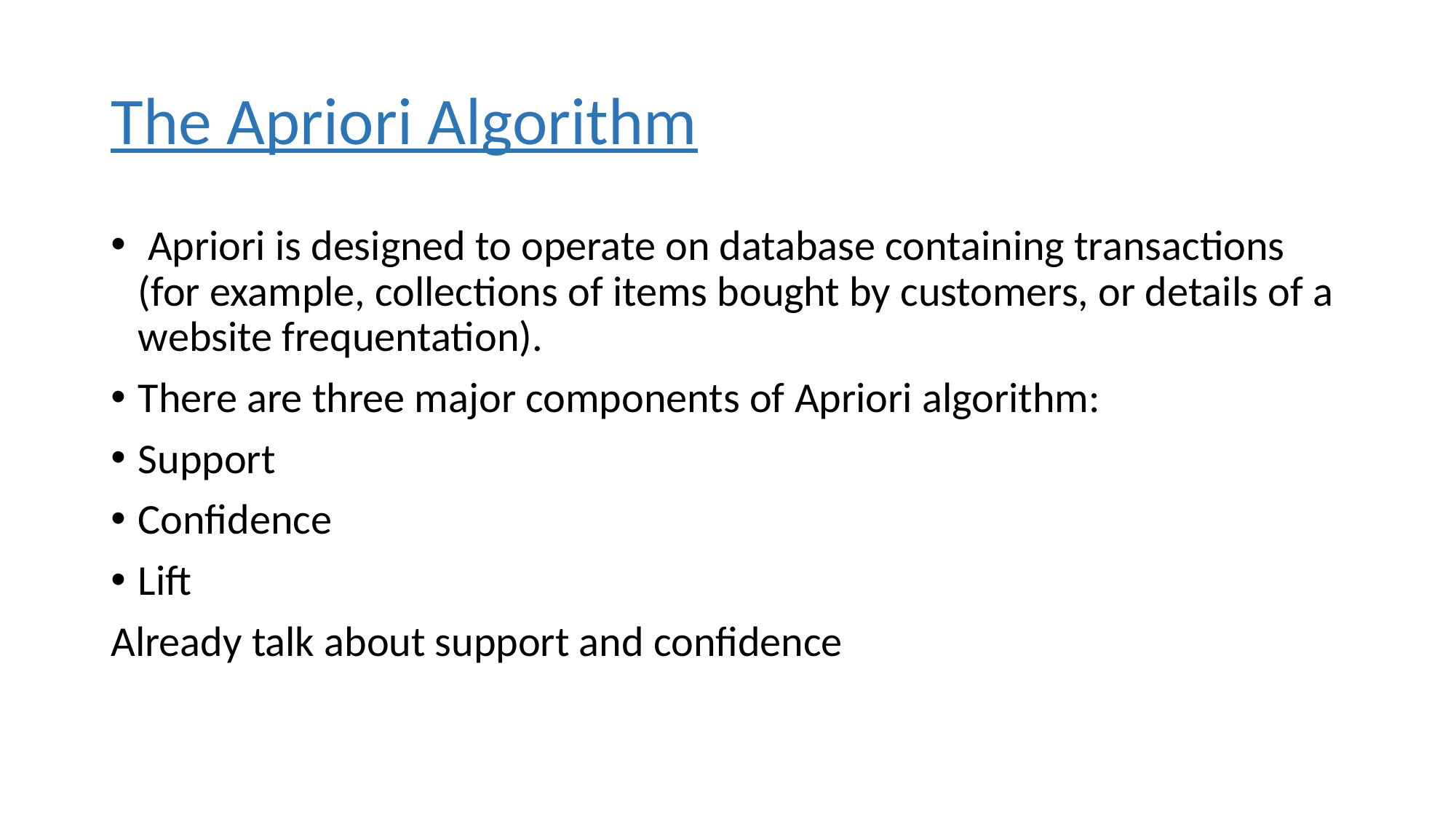

# The Apriori Algorithm
 Apriori is designed to operate on database containing transactions (for example, collections of items bought by customers, or details of a website frequentation).
There are three major components of Apriori algorithm:
Support
Confidence
Lift
Already talk about support and confidence